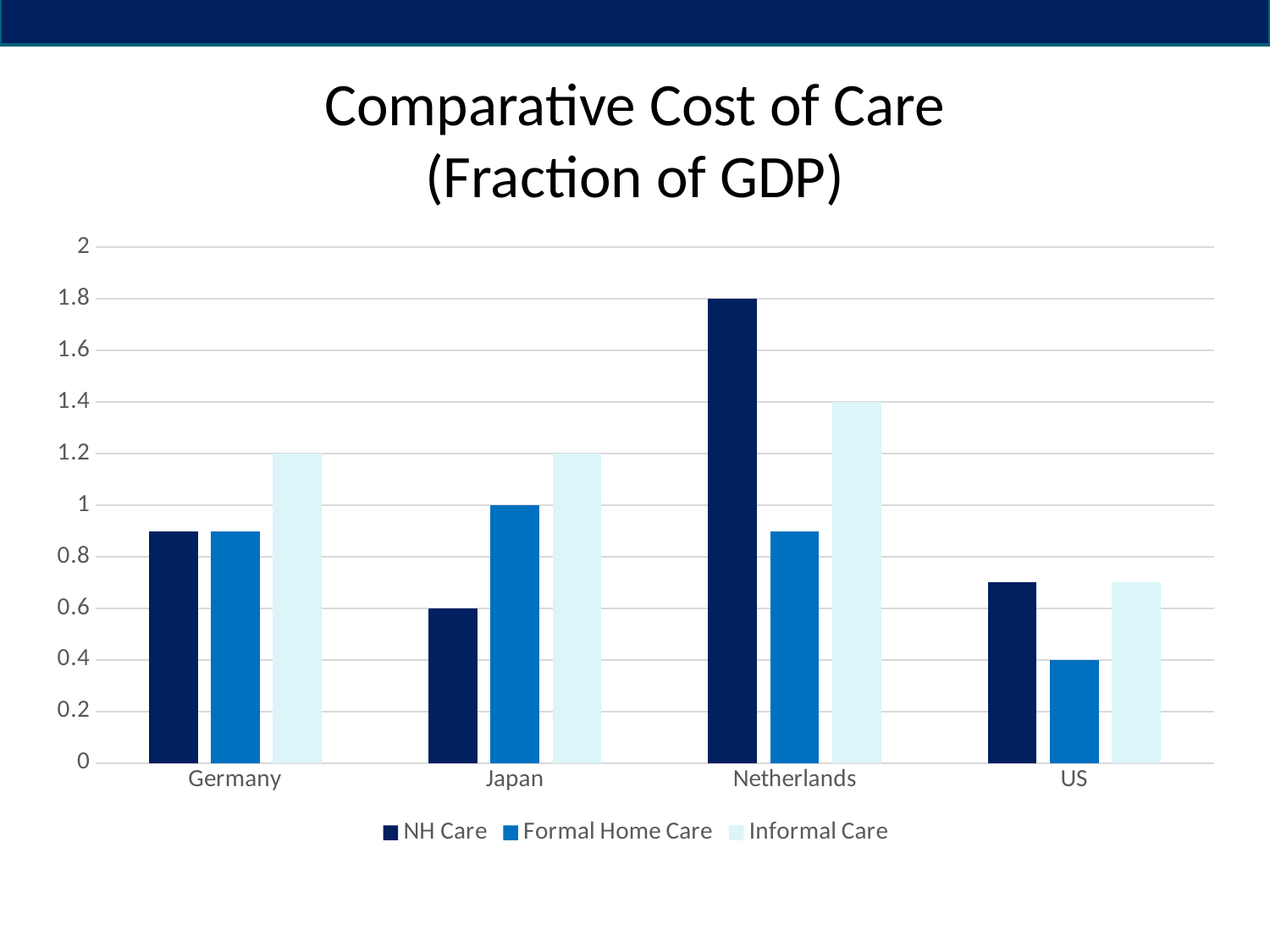

# Comparative Cost of Care (Fraction of GDP)

### Chart

| Category | NH Care | Formal Home Care | Informal Care |
|---|---|---|---|
| Germany | 0.9 | 0.9 | 1.2 |
| Japan | 0.6 | 1.0 | 1.2 |
| Netherlands | 1.8 | 0.9 | 1.4 |
| US | 0.7 | 0.4 | 0.7 |